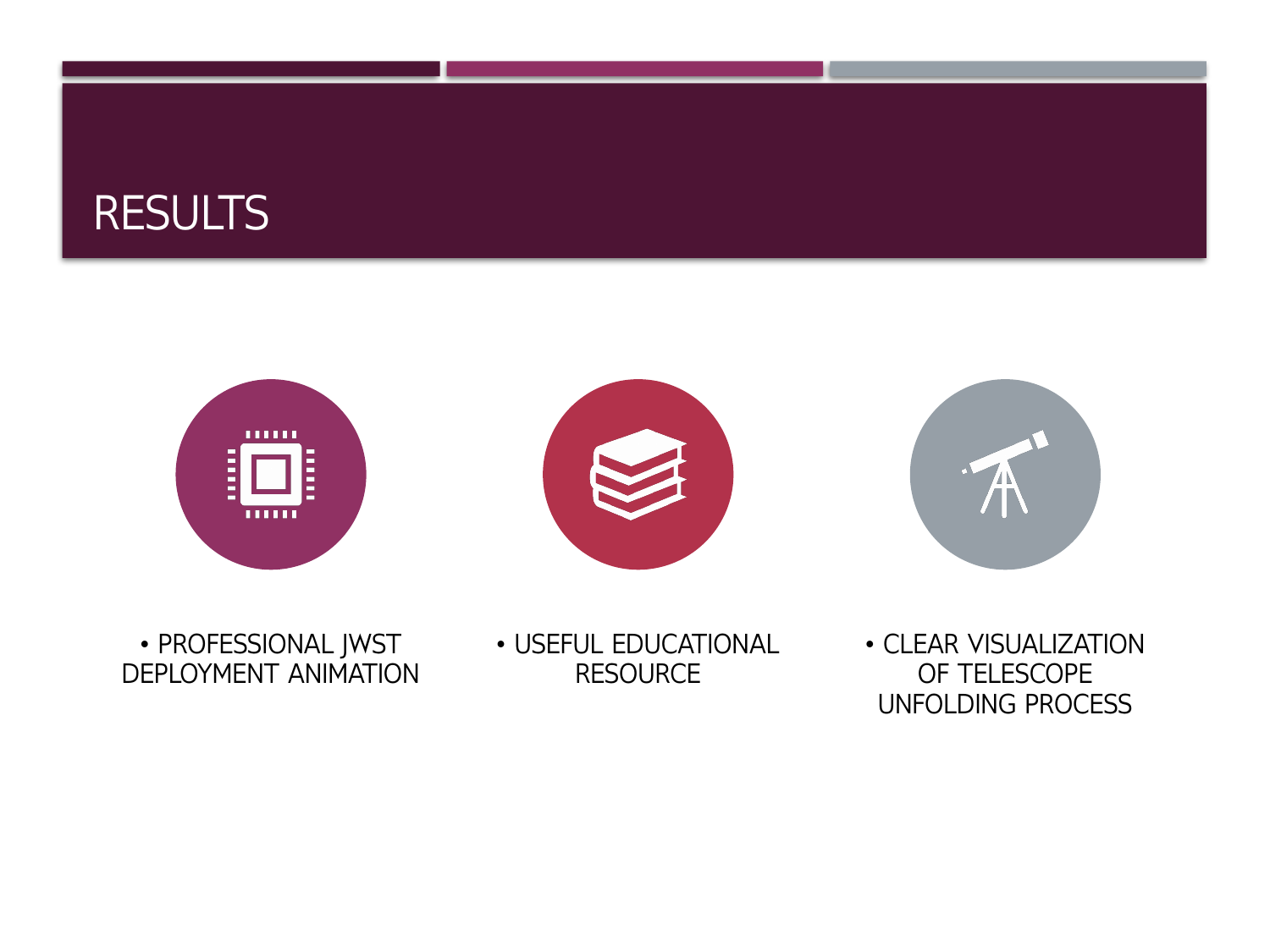

# Results
• Professional JWST deployment animation
• Useful educational resource
• Clear visualization of telescope unfolding process